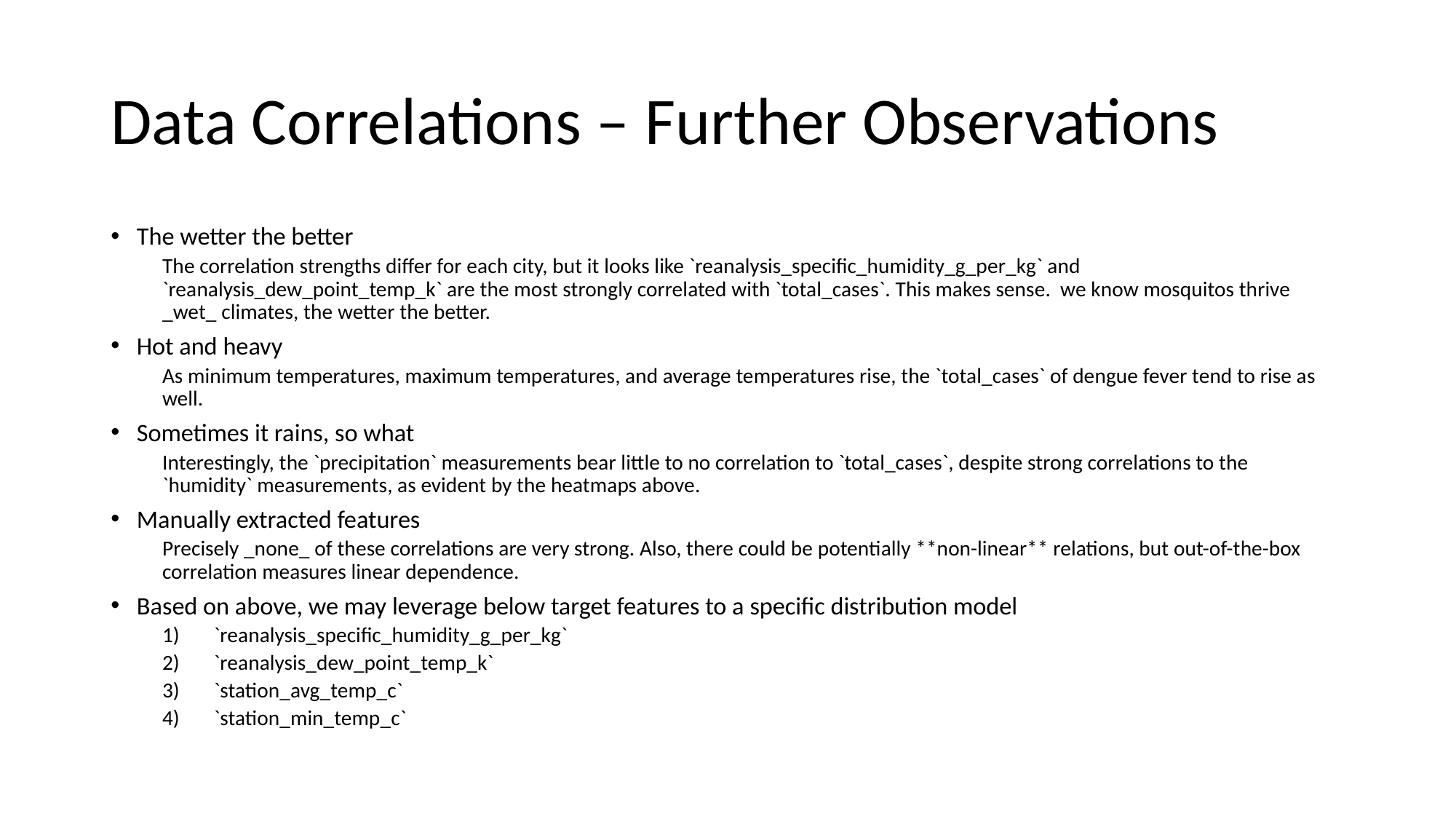

# Data Correlations – Further Observations
The wetter the better
The correlation strengths differ for each city, but it looks like `reanalysis_specific_humidity_g_per_kg` and `reanalysis_dew_point_temp_k` are the most strongly correlated with `total_cases`. This makes sense.  we know mosquitos thrive _wet_ climates, the wetter the better.
Hot and heavy
As minimum temperatures, maximum temperatures, and average temperatures rise, the `total_cases` of dengue fever tend to rise as well.
Sometimes it rains, so what
Interestingly, the `precipitation` measurements bear little to no correlation to `total_cases`, despite strong correlations to the `humidity` measurements, as evident by the heatmaps above.
Manually extracted features
Precisely _none_ of these correlations are very strong. Also, there could be potentially **non-linear** relations, but out-of-the-box correlation measures linear dependence.
Based on above, we may leverage below target features to a specific distribution model
`reanalysis_specific_humidity_g_per_kg`
`reanalysis_dew_point_temp_k`
`station_avg_temp_c`
`station_min_temp_c`